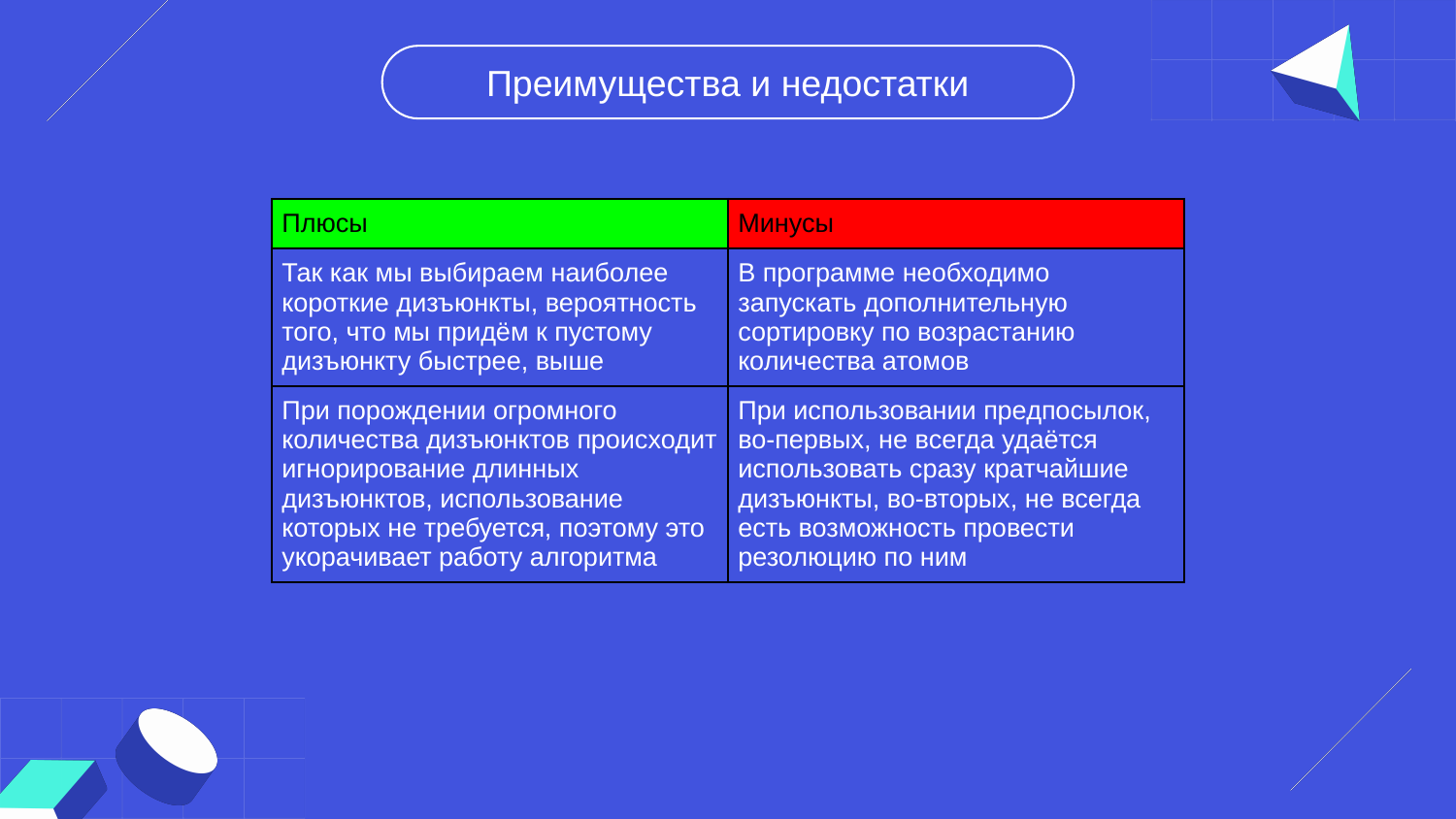

Преимущества и недостатки
| Плюсы | Минусы |
| --- | --- |
| Так как мы выбираем наиболее короткие дизъюнкты, вероятность того, что мы придём к пустому дизъюнкту быстрее, выше | В программе необходимо запускать дополнительную сортировку по возрастанию количества атомов |
| При порождении огромного количества дизъюнктов происходит игнорирование длинных дизъюнктов, использование которых не требуется, поэтому это укорачивает работу алгоритма | При использовании предпосылок, во-первых, не всегда удаётся использовать сразу кратчайшие дизъюнкты, во-вторых, не всегда есть возможность провести резолюцию по ним |